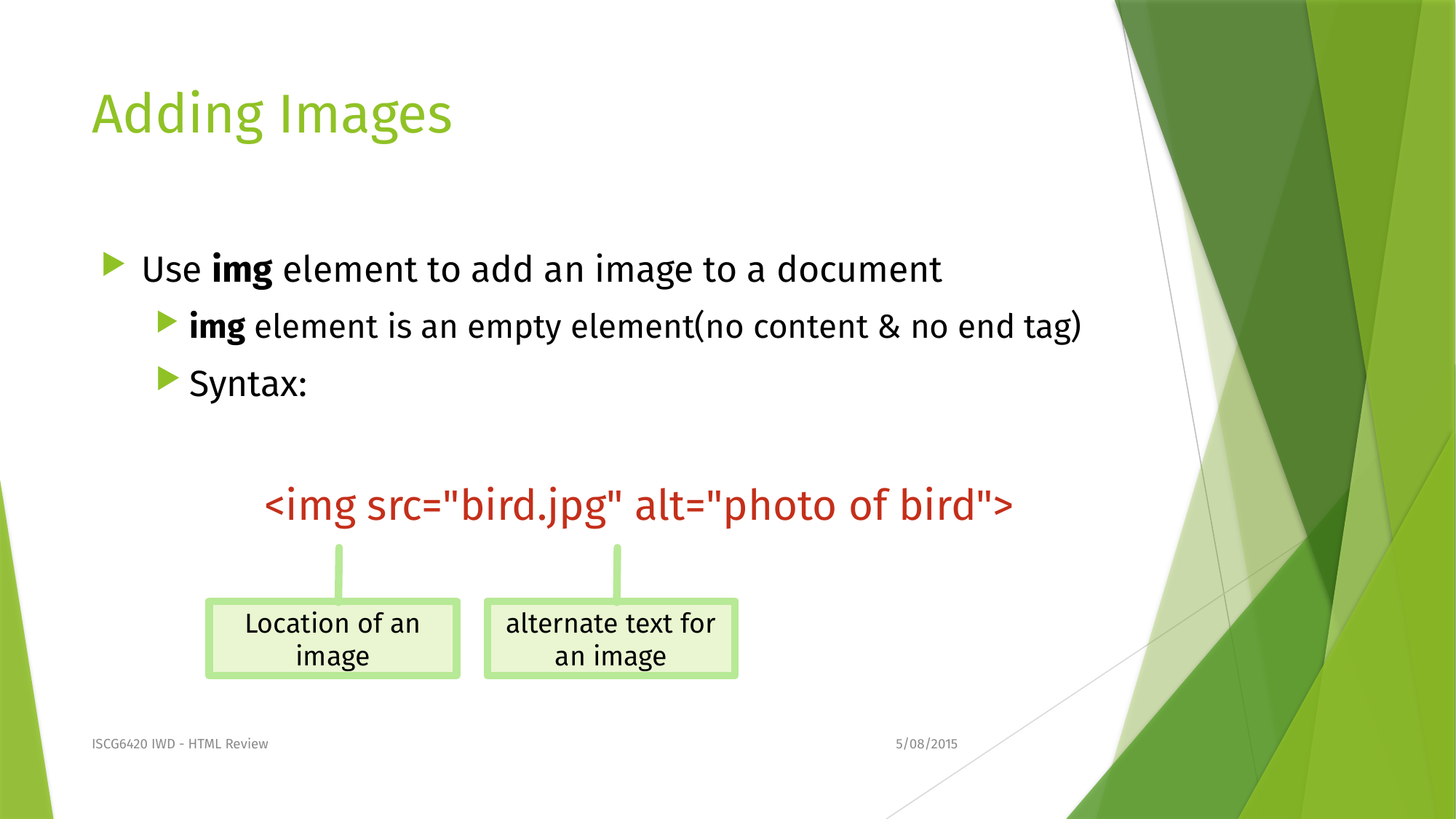

# Adding Images
Use img element to add an image to a document
img element is an empty element(no content & no end tag)
Syntax:

	<img src="bird.jpg" alt="photo of bird">

Location of an image
alternate text for an image
ISCG6420 IWD - HTML Review
5/08/2015